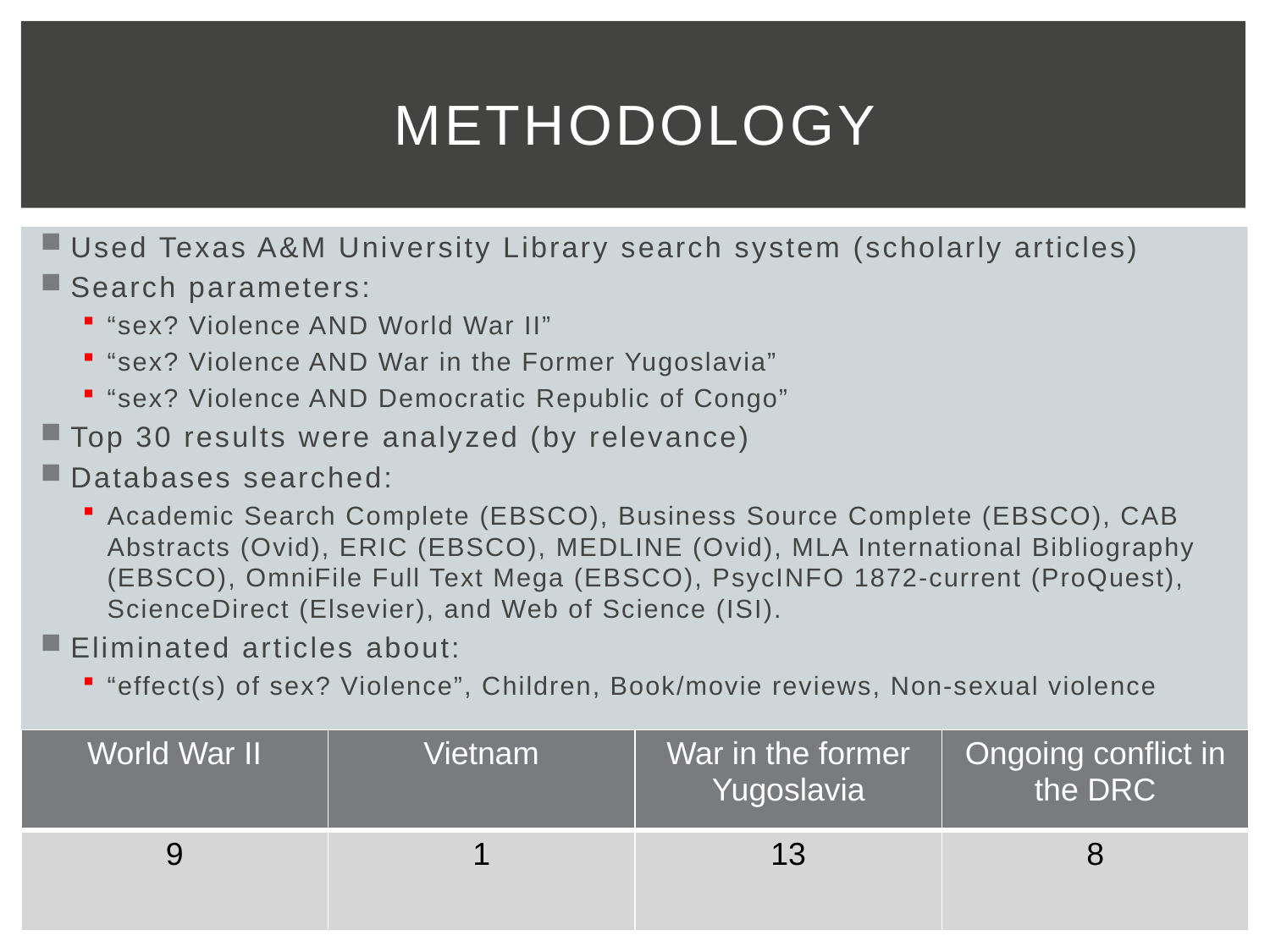

# Methodology
Used Texas A&M University Library search system (scholarly articles)
Search parameters:
“sex? Violence AND World War II”
“sex? Violence AND War in the Former Yugoslavia”
“sex? Violence AND Democratic Republic of Congo”
Top 30 results were analyzed (by relevance)
Databases searched:
Academic Search Complete (EBSCO), Business Source Complete (EBSCO), CAB Abstracts (Ovid), ERIC (EBSCO), MEDLINE (Ovid), MLA International Bibliography (EBSCO), OmniFile Full Text Mega (EBSCO), PsycINFO 1872-current (ProQuest), ScienceDirect (Elsevier), and Web of Science (ISI).
Eliminated articles about:
“effect(s) of sex? Violence”, Children, Book/movie reviews, Non-sexual violence
| World War II | Vietnam | War in the former Yugoslavia | Ongoing conflict in the DRC |
| --- | --- | --- | --- |
| 9 | 1 | 13 | 8 |